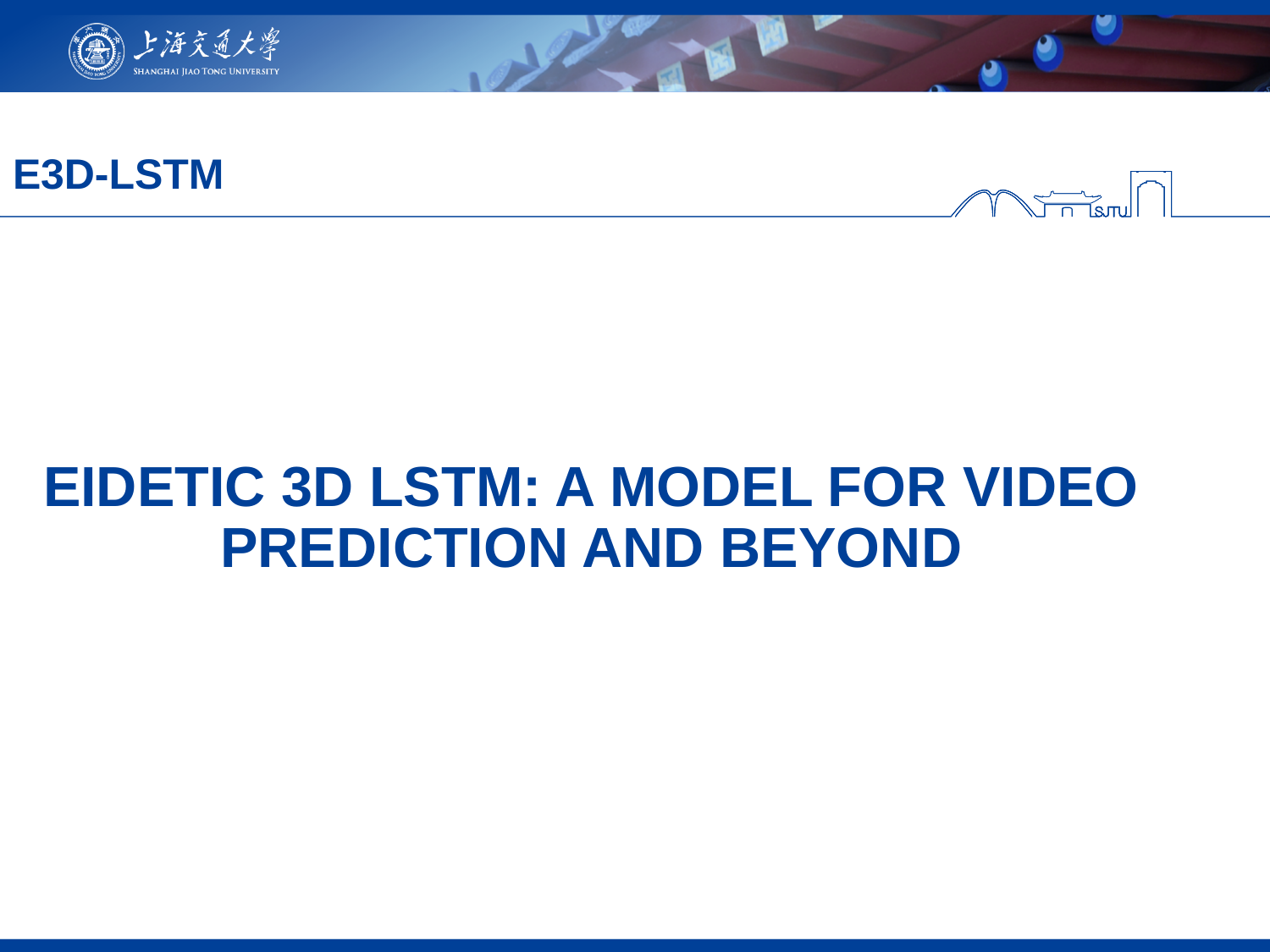

# E3D-LSTM
EIDETIC 3D LSTM: A MODEL FOR VIDEO PREDICTION AND BEYOND